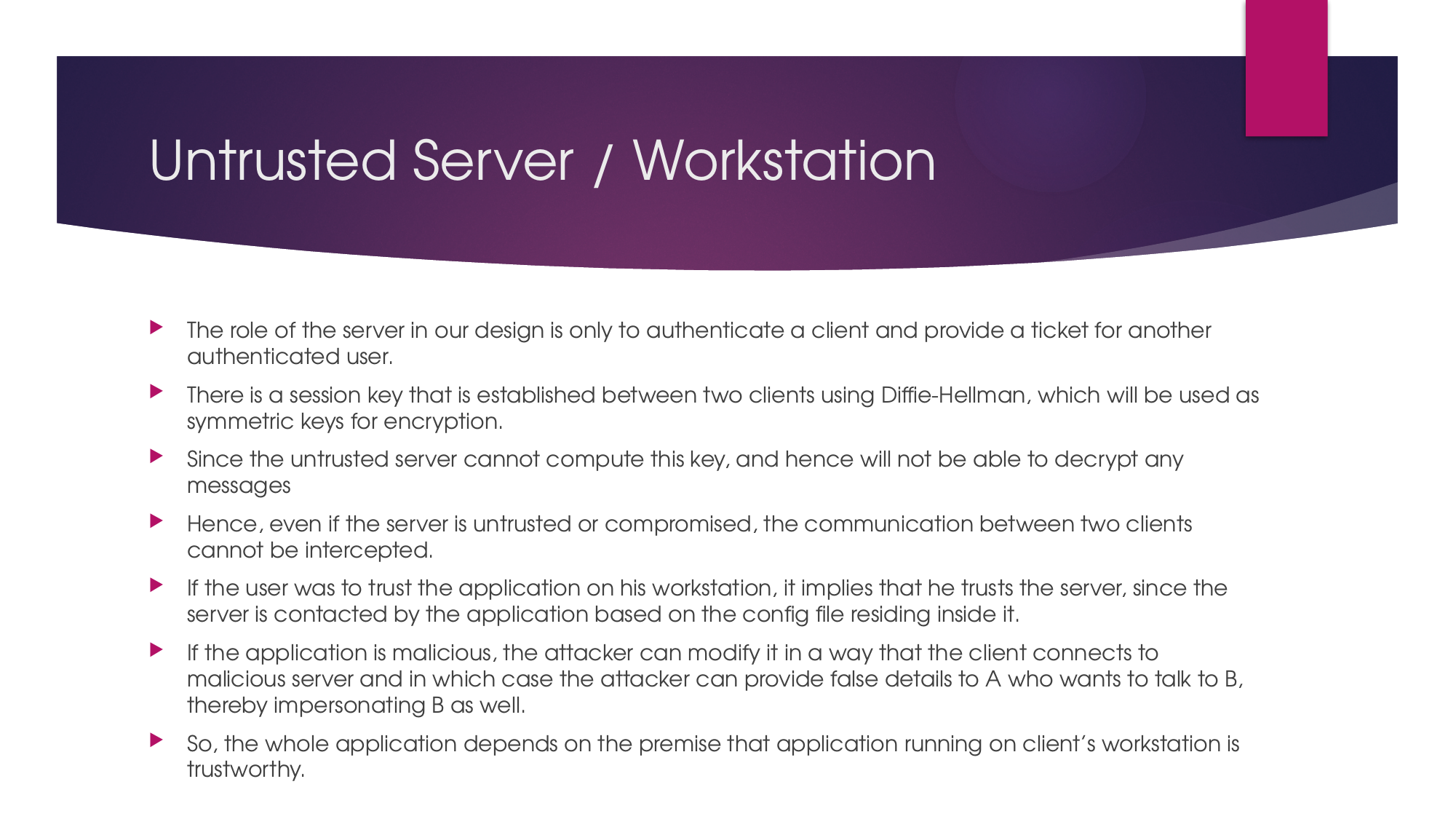

# Untrusted Server / Workstation
The role of the server in our design is only to authenticate a client and provide a ticket for another authenticated user.
There is a session key that is established between two clients using Diffie-Hellman, which will be used as symmetric keys for encryption.
Since the untrusted server cannot compute this key, and hence will not be able to decrypt any messages
Hence, even if the server is untrusted or compromised, the communication between two clients cannot be intercepted.
If the user was to trust the application on his workstation, it implies that he trusts the server, since the server is contacted by the application based on the config file residing inside it.
If the application is malicious, the attacker can modify it in a way that the client connects to malicious server and in which case the attacker can provide false details to A who wants to talk to B, thereby impersonating B as well.
So, the whole application depends on the premise that application running on client’s workstation is trustworthy.